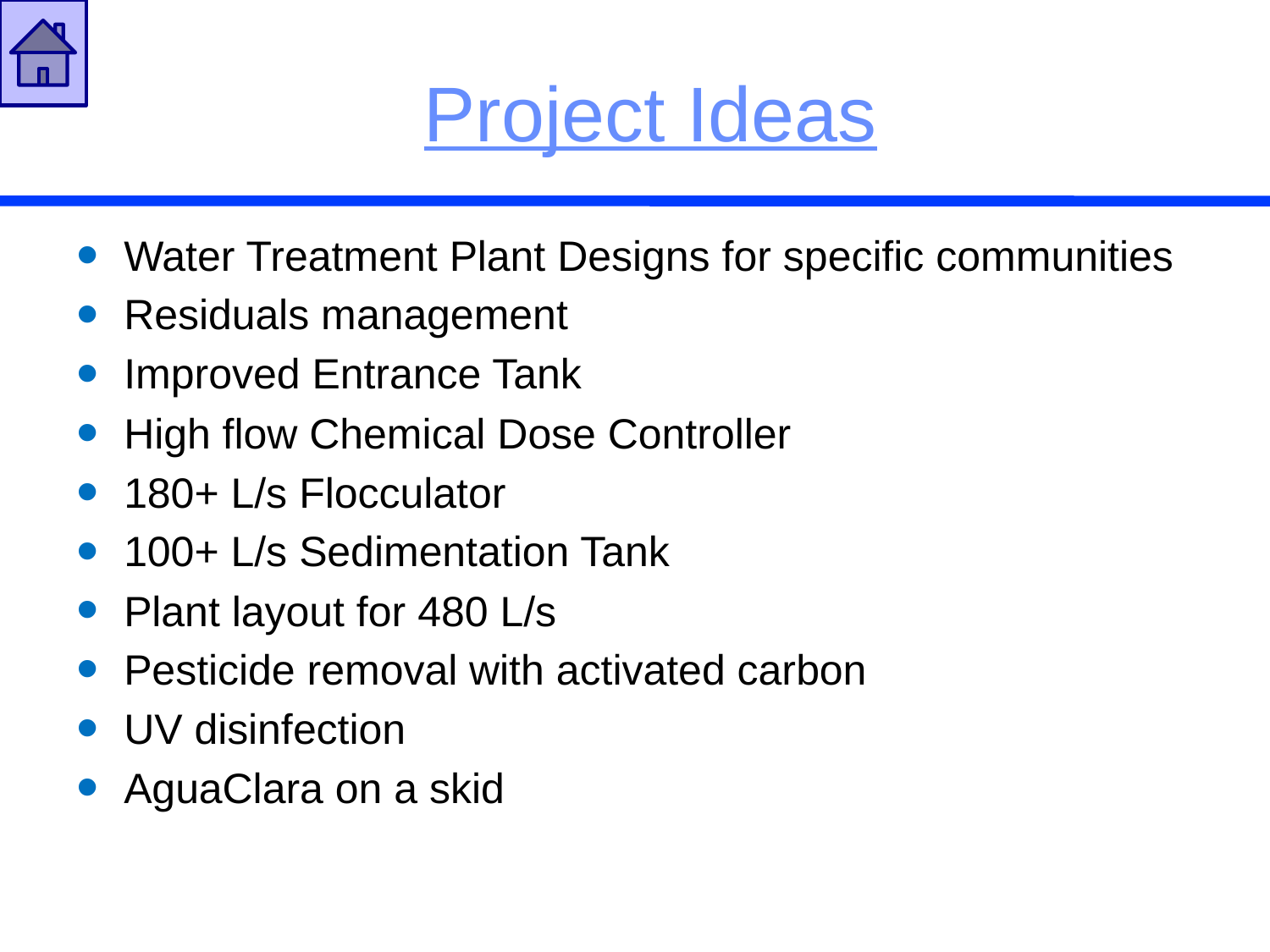

# Project Ideas
Water Treatment Plant Designs for specific communities
Residuals management
Improved Entrance Tank
High flow Chemical Dose Controller
180+ L/s Flocculator
100+ L/s Sedimentation Tank
Plant layout for 480 L/s
Pesticide removal with activated carbon
UV disinfection
AguaClara on a skid